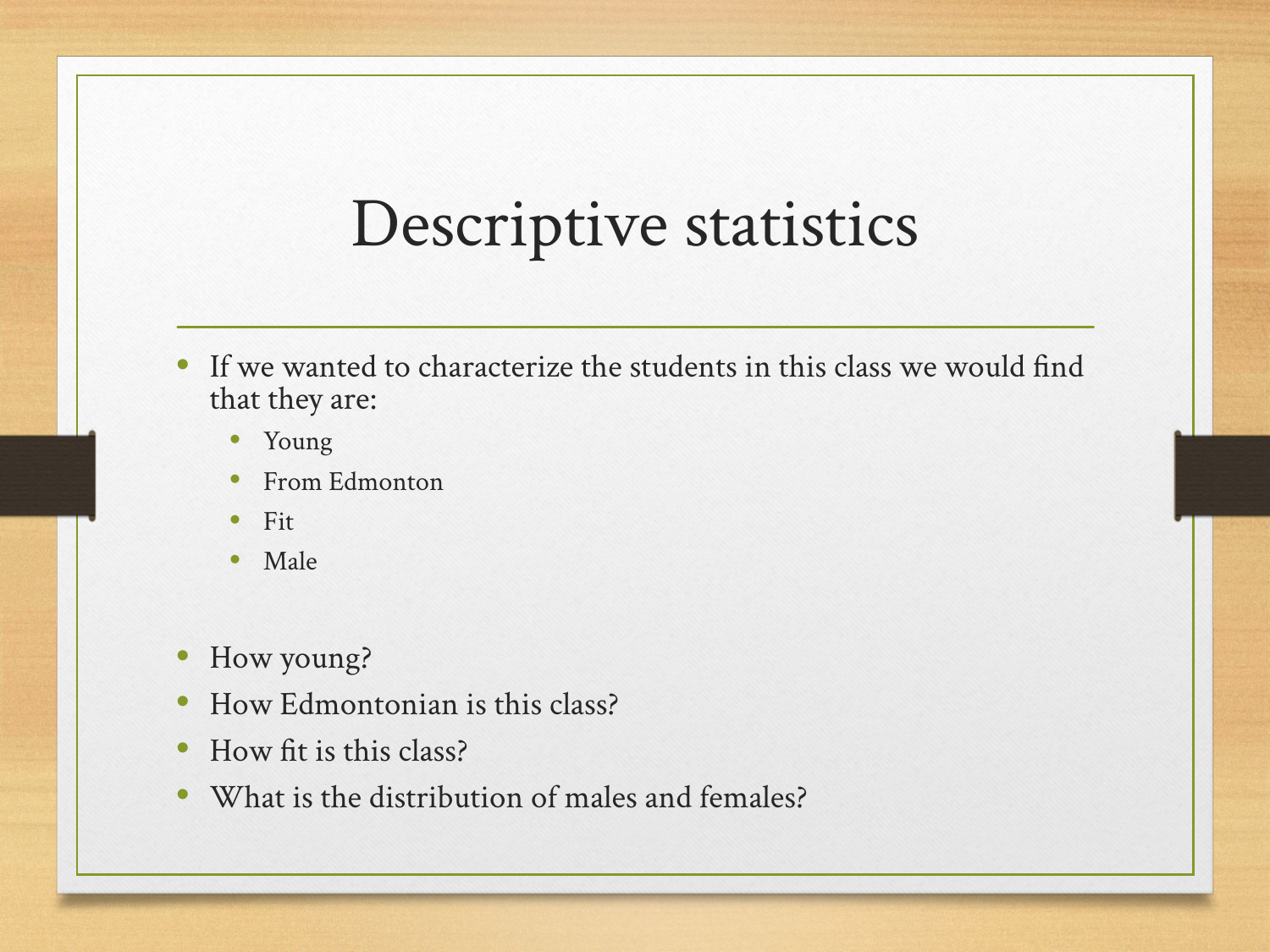

# Descriptive statistics
If we wanted to characterize the students in this class we would find that they are:
Young
From Edmonton
Fit
Male

How young?
How Edmontonian is this class?
How fit is this class?
What is the distribution of males and females?